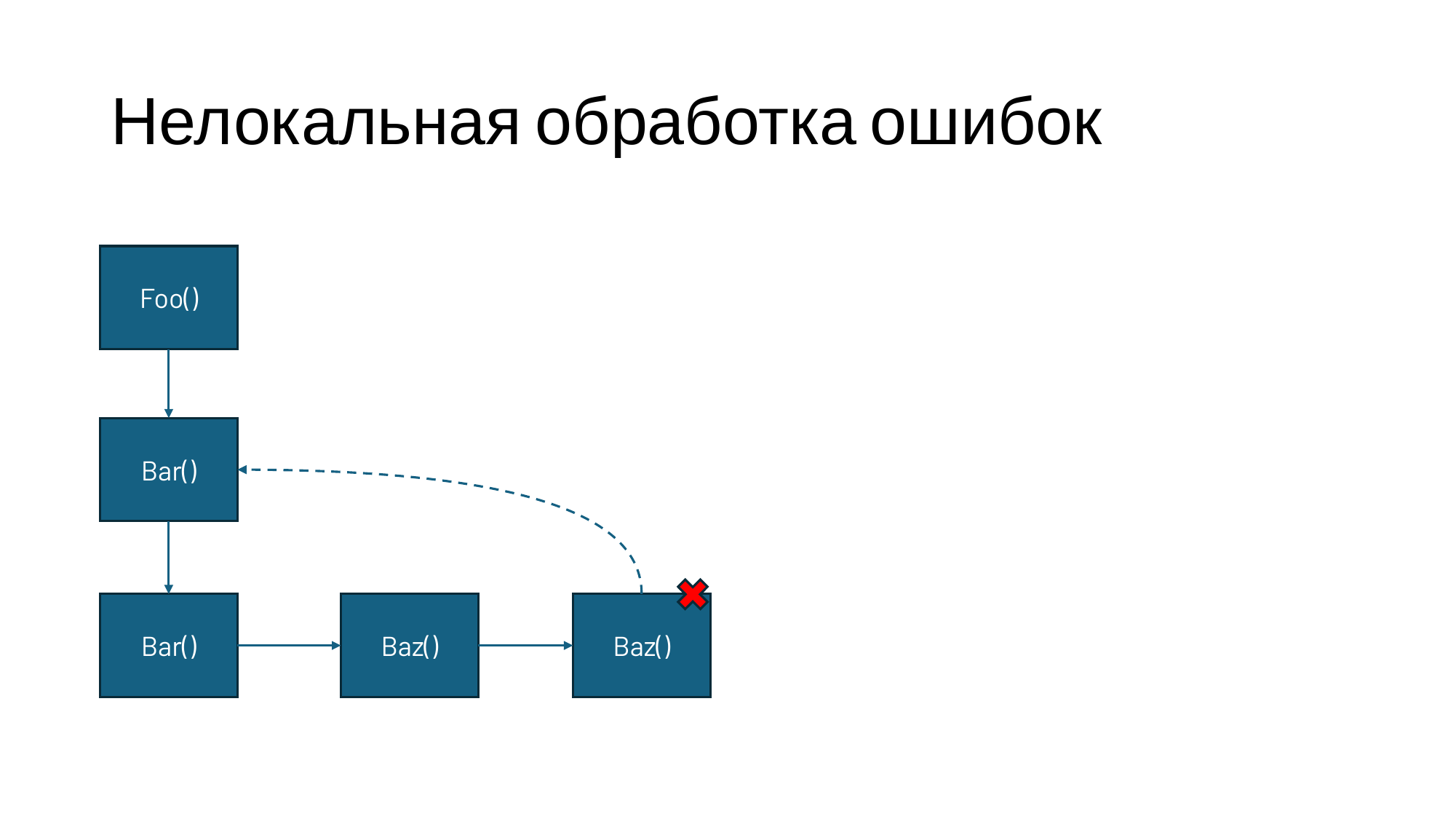

# Нелокальная обработка ошибок
Foo()
Bar()

Bar()
Baz()
Baz()